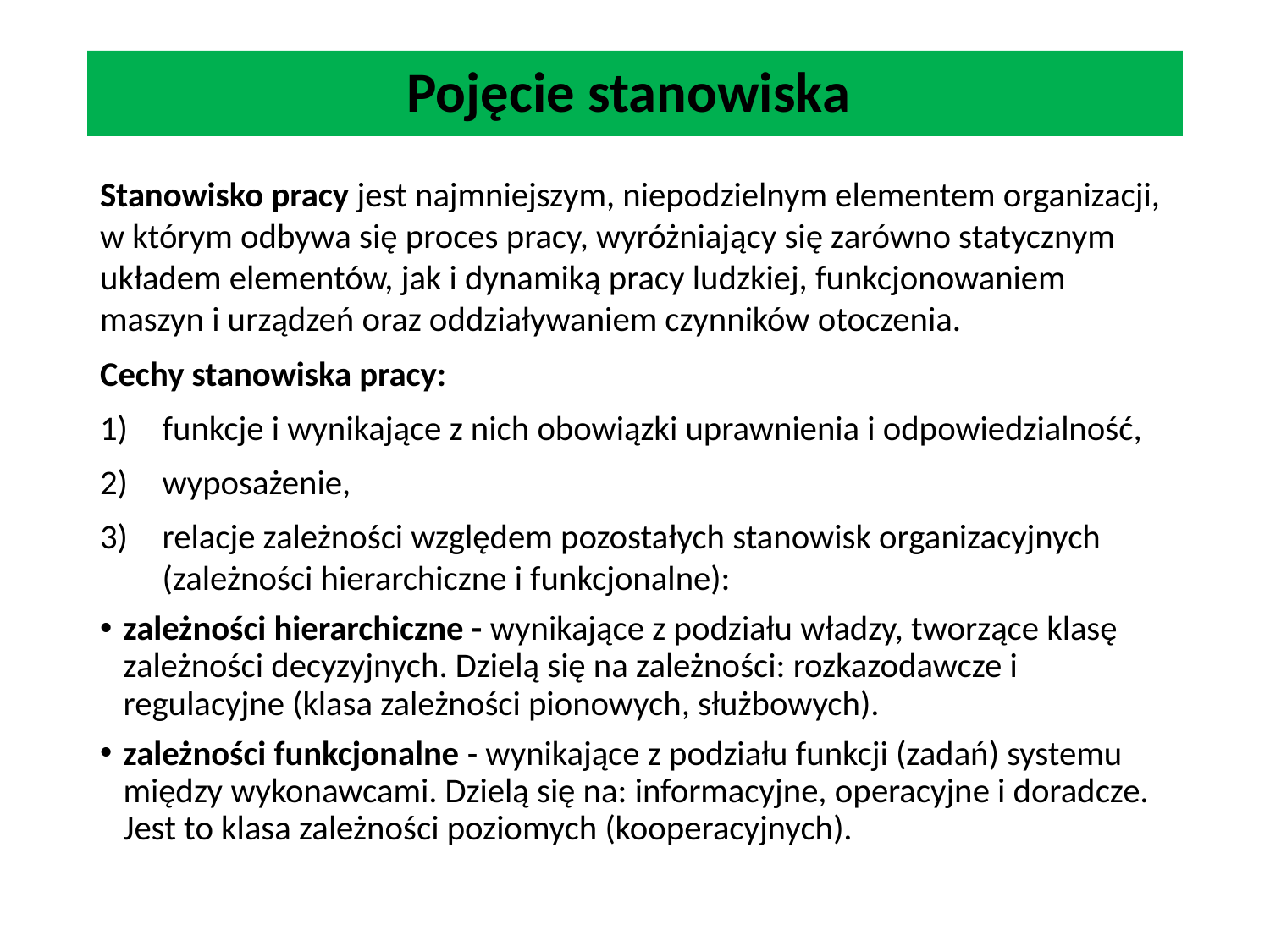

# Pojęcie stanowiska
Stanowisko pracy jest najmniejszym, niepodzielnym elementem organizacji, w którym odbywa się proces pracy, wyróżniający się zarówno statycznym układem elementów, jak i dynamiką pracy ludzkiej, funkcjonowaniem maszyn i urządzeń oraz oddziaływaniem czynników otoczenia.
Cechy stanowiska pracy:
funkcje i wynikające z nich obowiązki uprawnienia i odpowiedzialność,
wyposażenie,
relacje zależności względem pozostałych stanowisk organizacyjnych (zależności hierarchiczne i funkcjonalne):
zależności hierarchiczne - wynikające z podziału władzy, tworzące klasę zależności decyzyjnych. Dzielą się na zależności: rozkazodawcze i regulacyjne (klasa zależności pionowych, służbowych).
zależności funkcjonalne - wynikające z podziału funkcji (zadań) systemu między wykonawcami. Dzielą się na: informacyjne, operacyjne i doradcze. Jest to klasa zależności poziomych (kooperacyjnych).